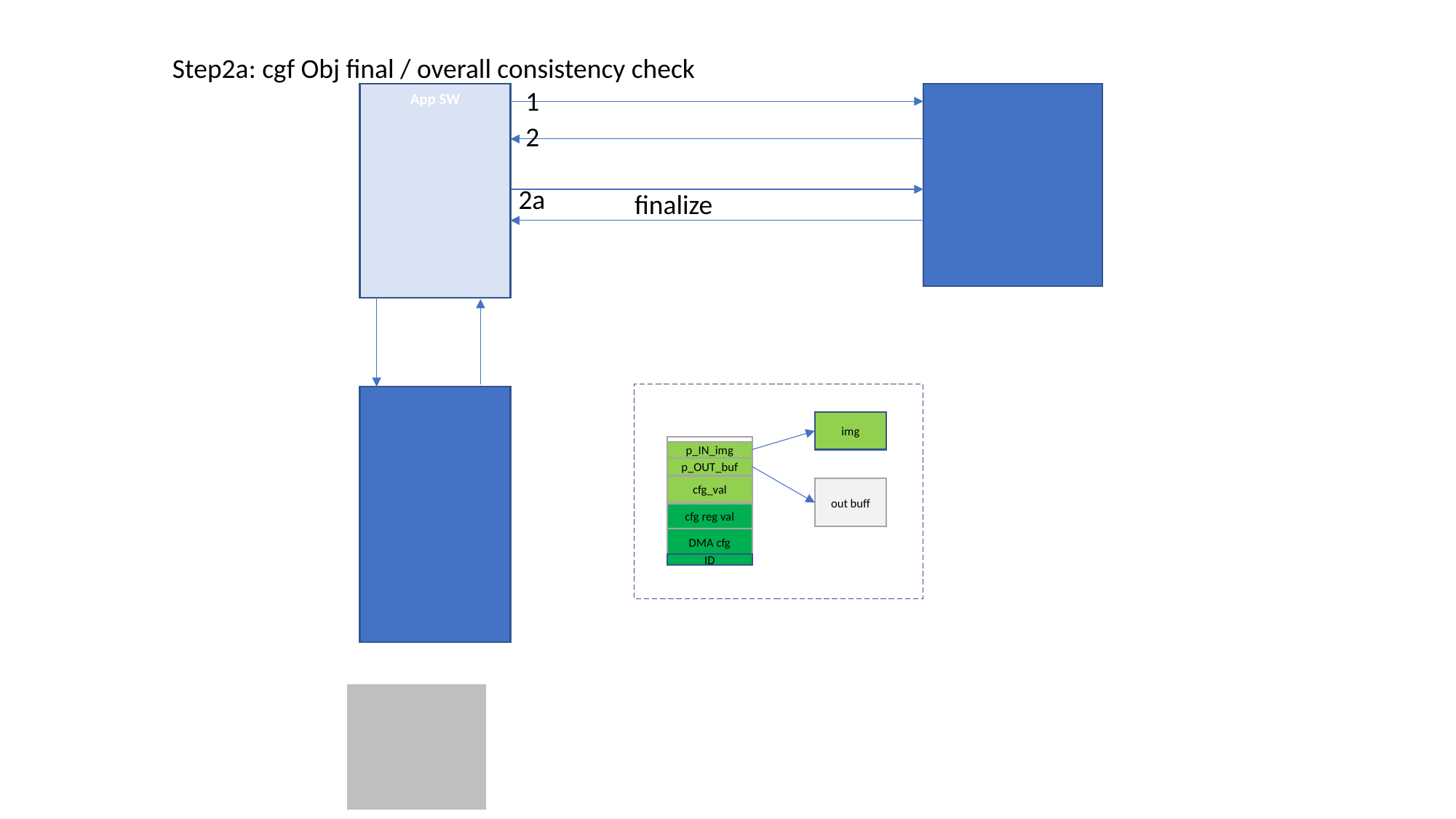

Step2a: cgf Obj final / overall consistency check
1
App SW

2
2a
finalize

img

p_IN_img
p_OUT_buf
cfg_val
cfg reg val
DMA cfg
out buff
ID